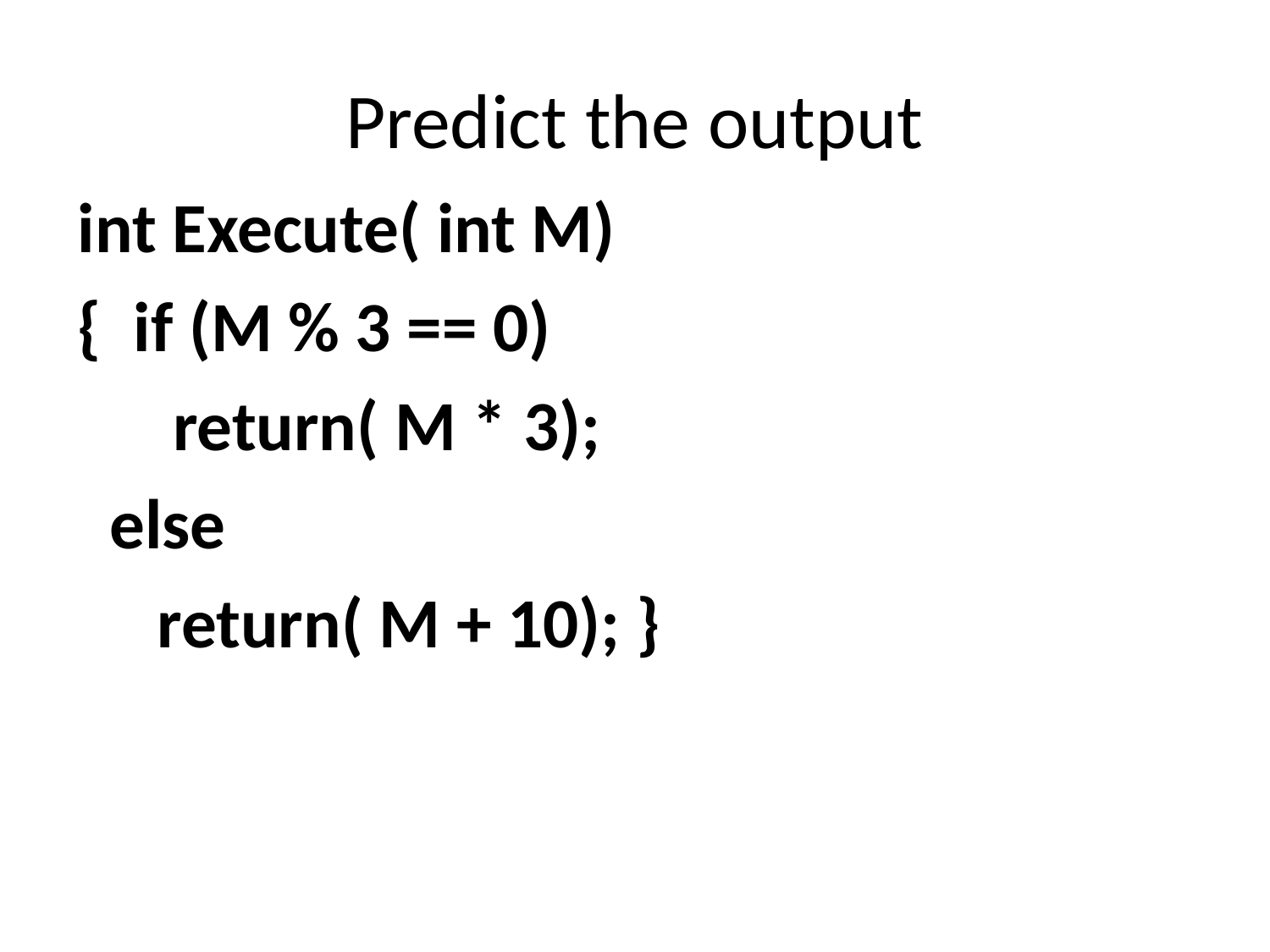

# Predict the output
int Execute( int M)
{  if (M % 3 == 0)
      return( M * 3);
  else
     return( M + 10); }